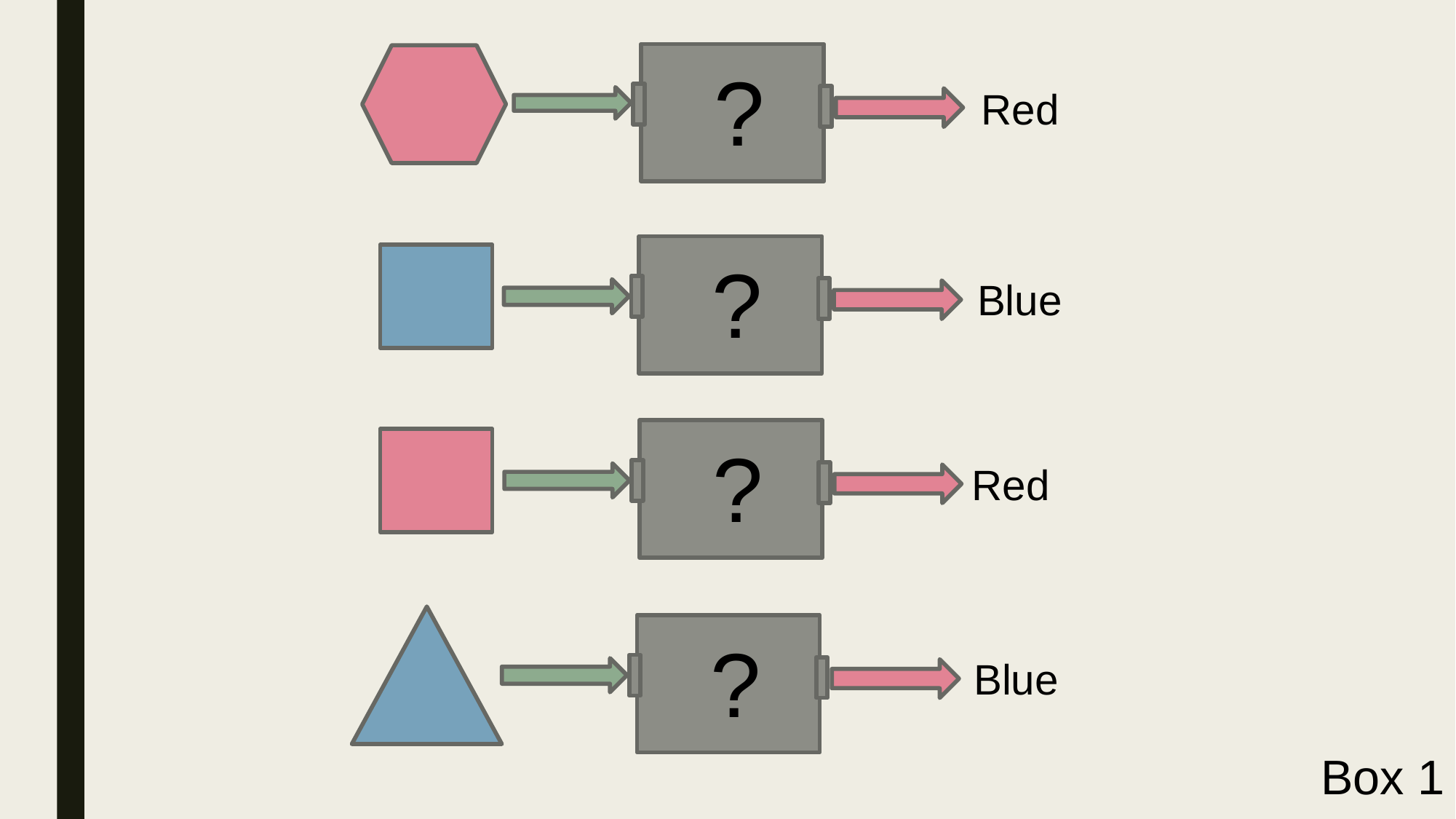

?

Red

?

Blue

?

Red

?

Blue
Box 1